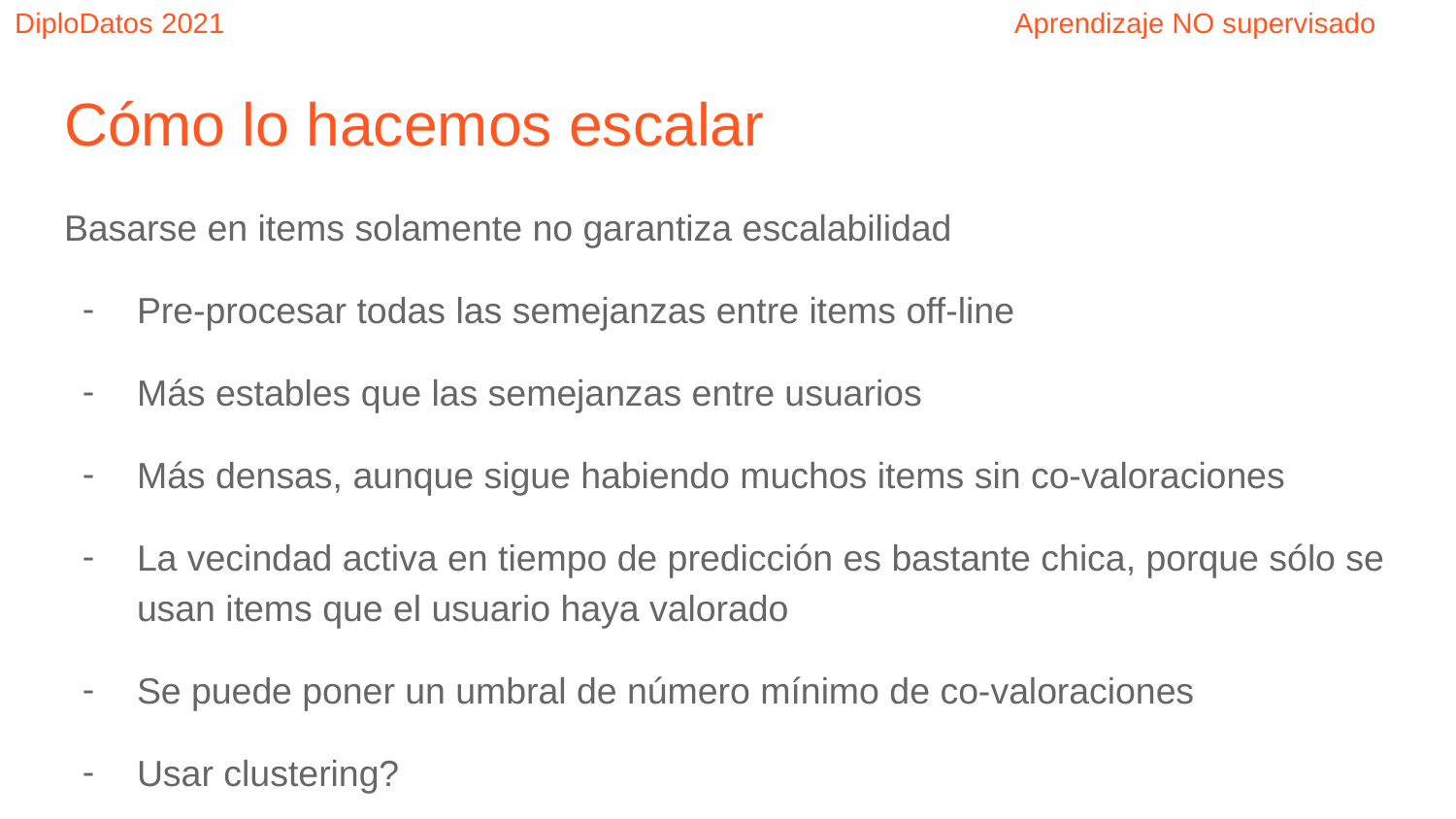

Cómo lo hacemos escalar
Basarse en items solamente no garantiza escalabilidad
Pre-procesar todas las semejanzas entre items off-line
Más estables que las semejanzas entre usuarios
Más densas, aunque sigue habiendo muchos items sin co-valoraciones
La vecindad activa en tiempo de predicción es bastante chica, porque sólo se usan items que el usuario haya valorado
Se puede poner un umbral de número mínimo de co-valoraciones
Usar clustering?